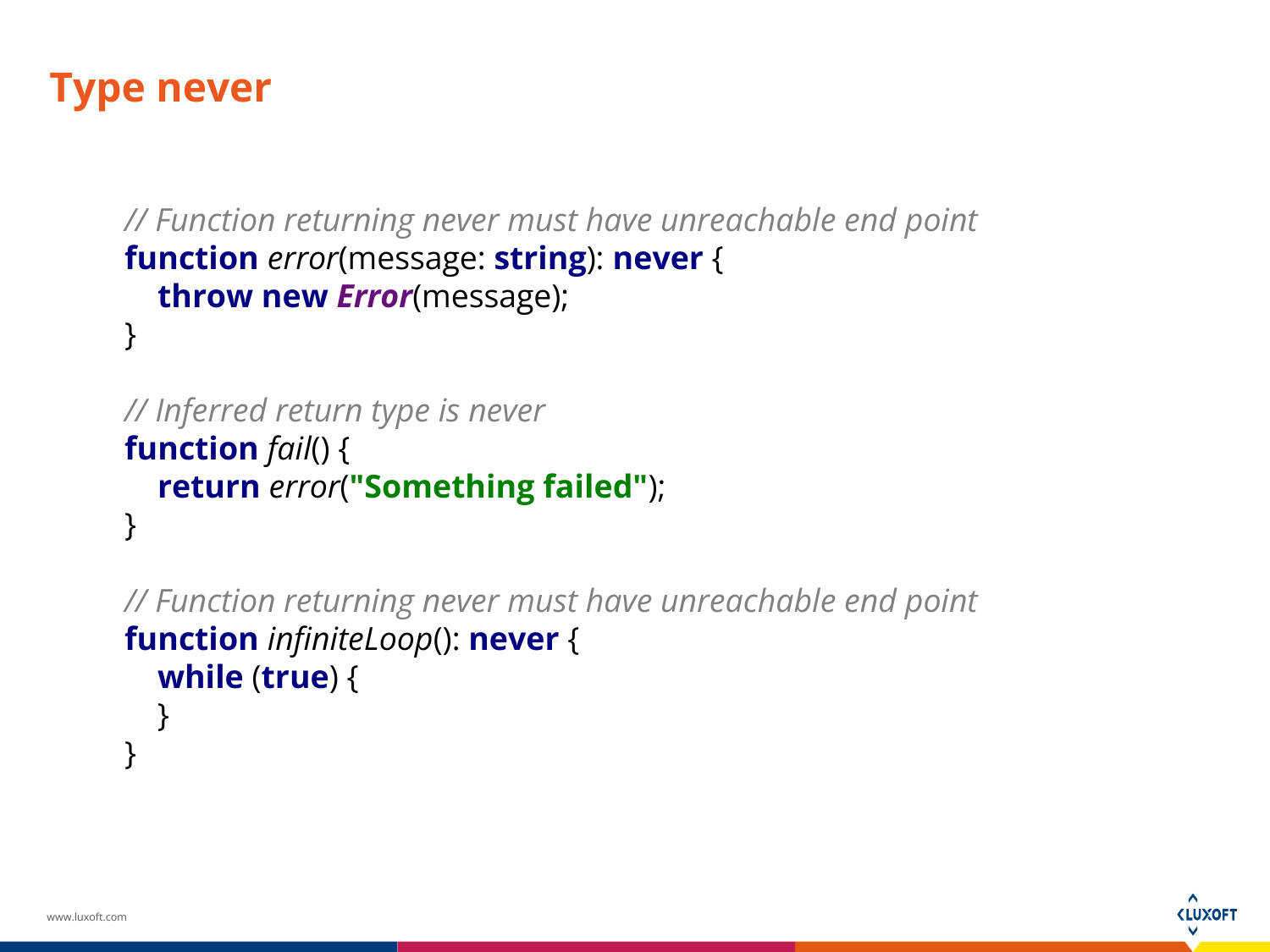

# Type never
// Function returning never must have unreachable end point
function error(message: string): never {
    throw new Error(message);
}
// Inferred return type is never
function fail() {
    return error("Something failed");
}
// Function returning never must have unreachable end point
function infiniteLoop(): never {
    while (true) {
    }
}